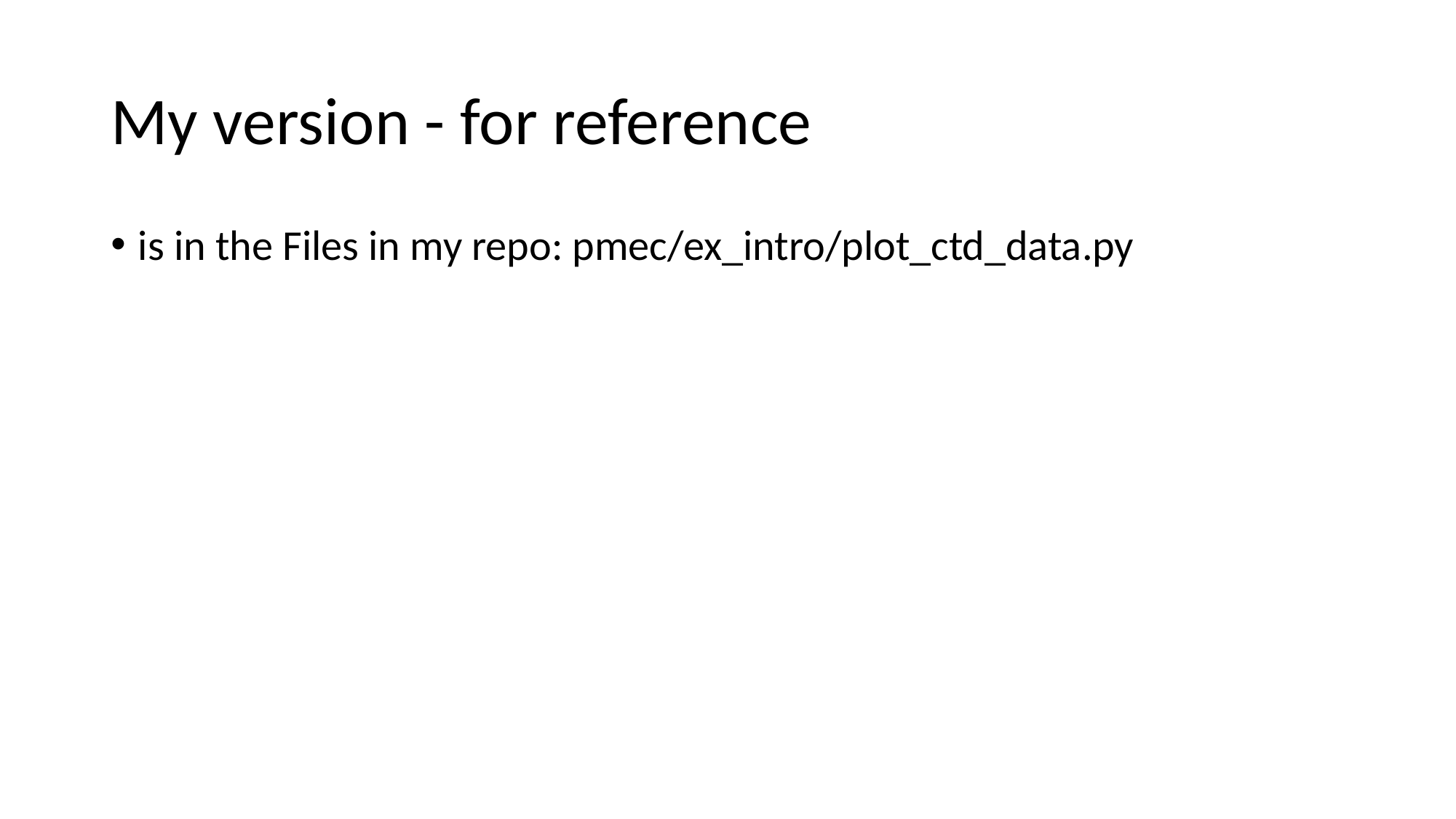

# My version - for reference
is in the Files in my repo: pmec/ex_intro/plot_ctd_data.py